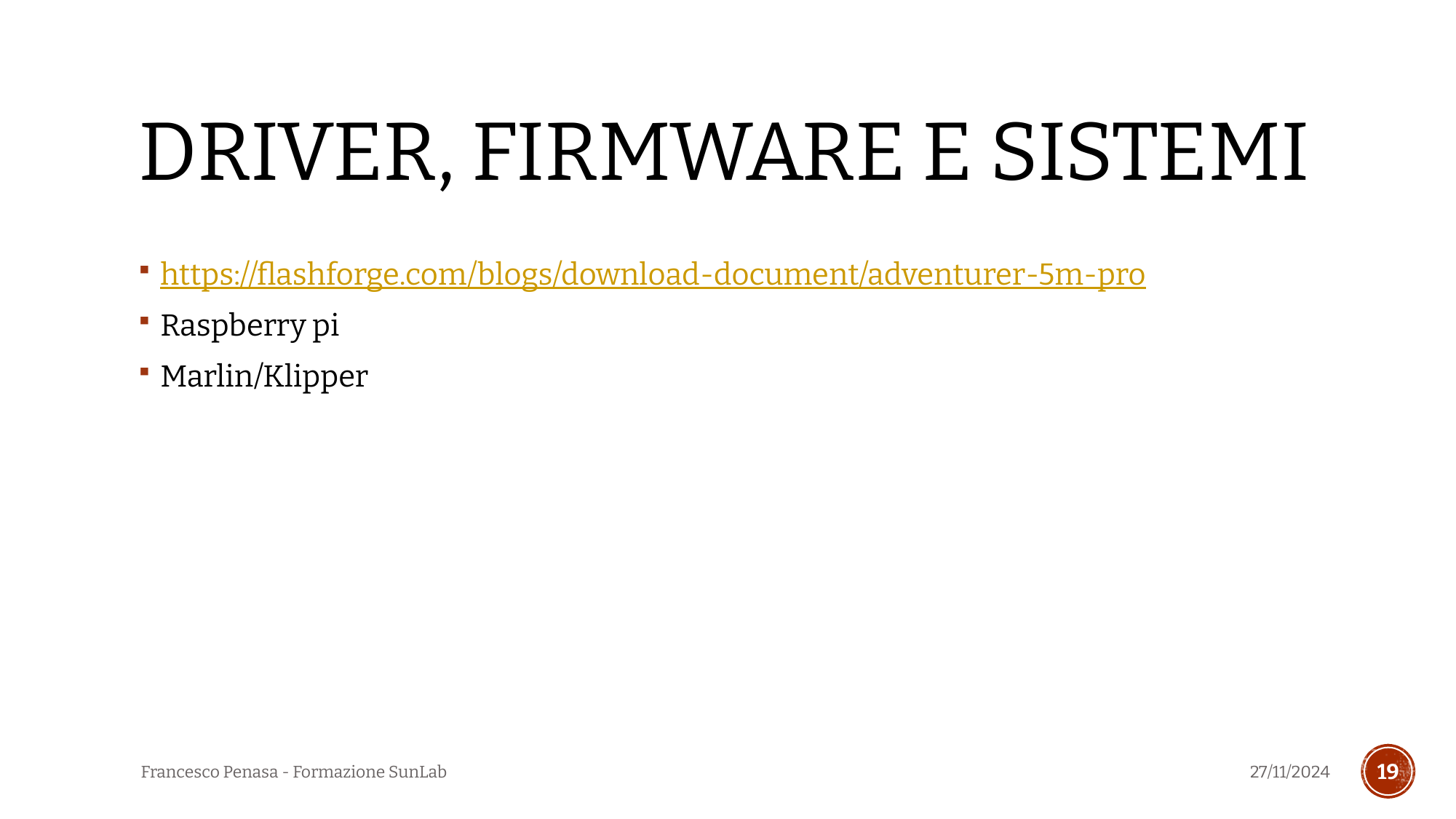

# Driver, firmware e sistemi
https://flashforge.com/blogs/download-document/adventurer-5m-pro
Raspberry pi
Marlin/Klipper
Francesco Penasa - Formazione SunLab
27/11/2024
19